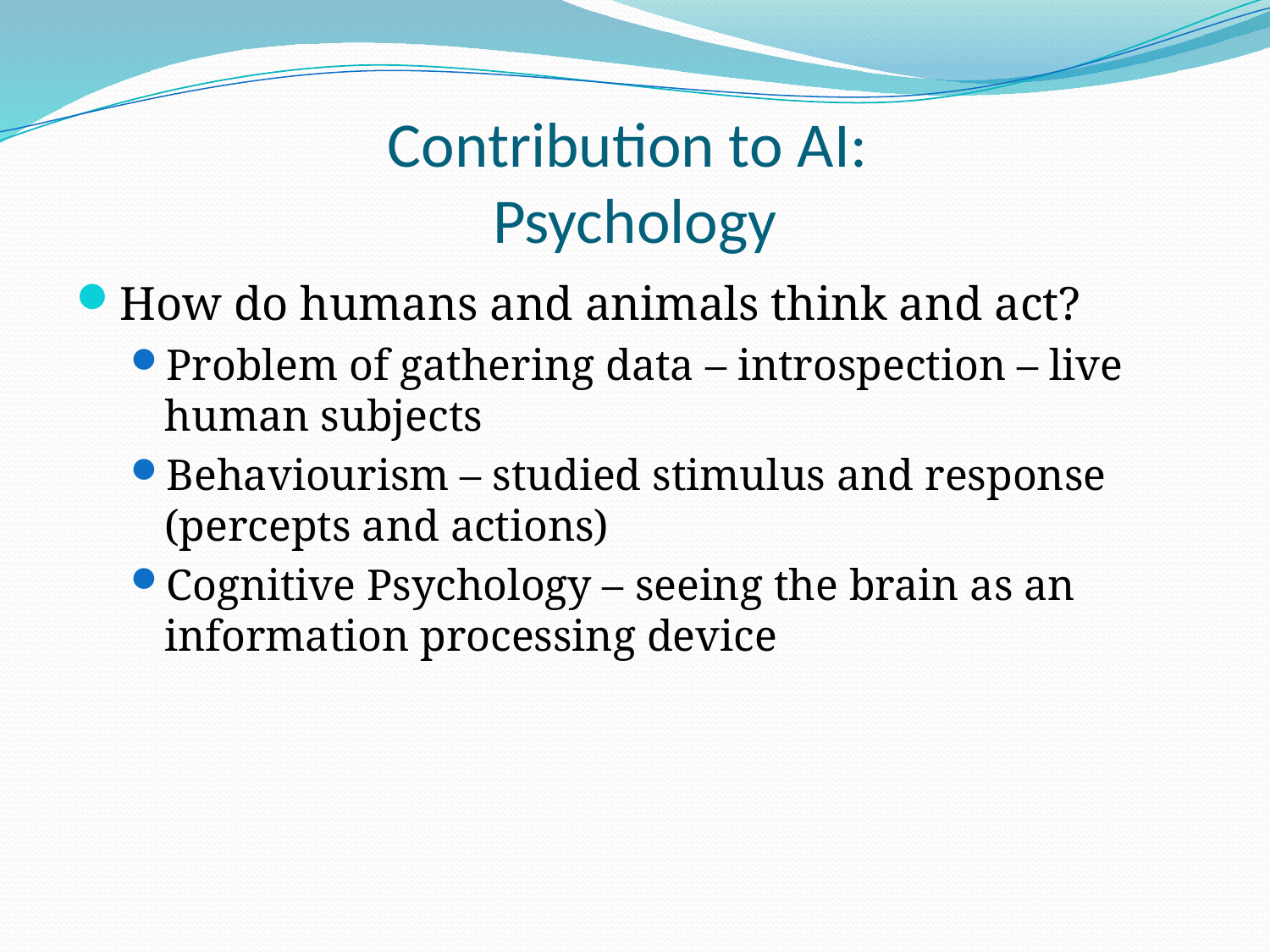

# Contribution to AI: Psychology
How do humans and animals think and act?
Problem of gathering data – introspection – live human subjects
Behaviourism – studied stimulus and response (percepts and actions)
Cognitive Psychology – seeing the brain as an information processing device